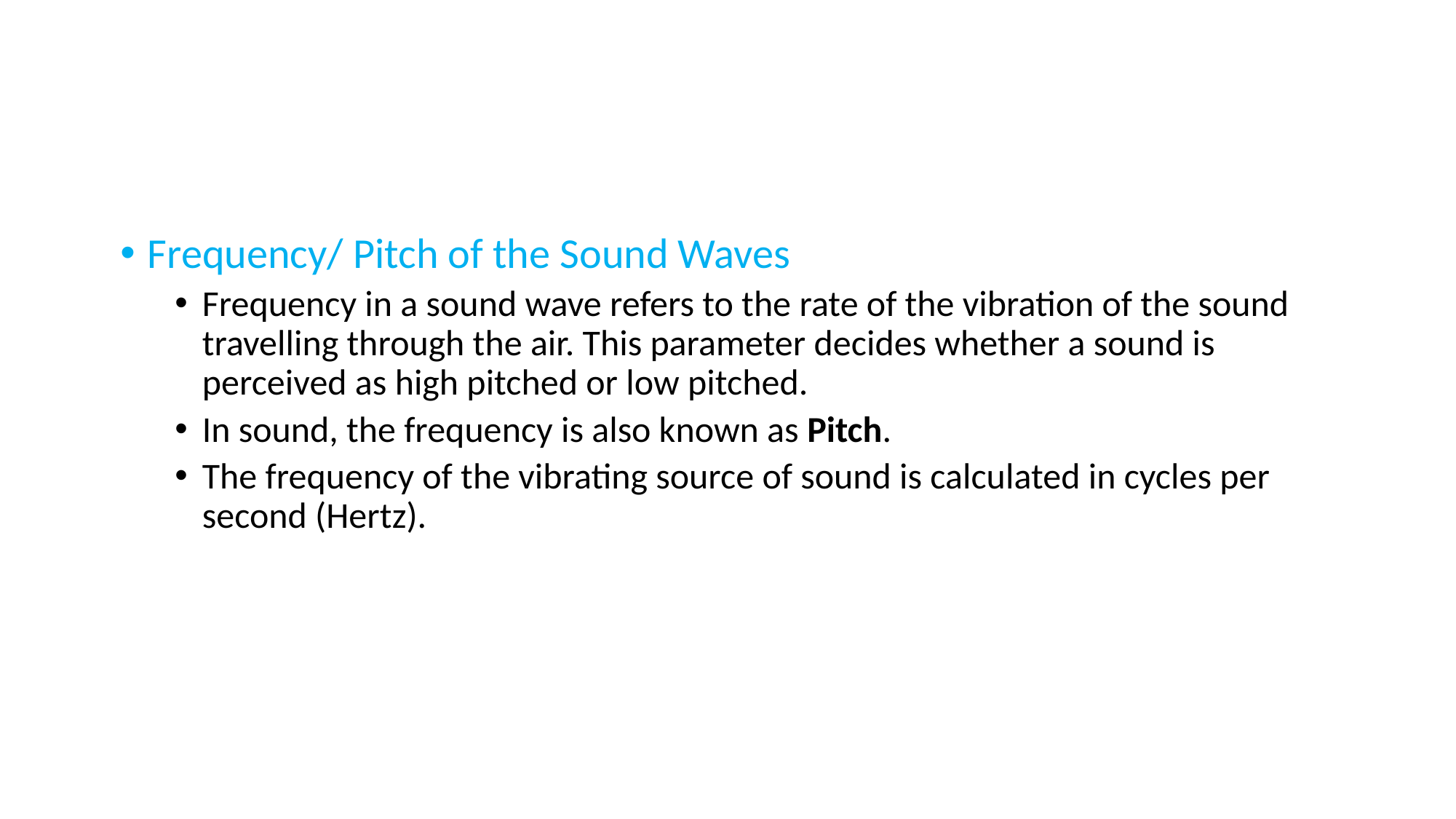

Frequency/ Pitch of the Sound Waves
Frequency in a sound wave refers to the rate of the vibration of the sound travelling through the air. This parameter decides whether a sound is perceived as high pitched or low pitched.
In sound, the frequency is also known as Pitch.
The frequency of the vibrating source of sound is calculated in cycles per second (Hertz).